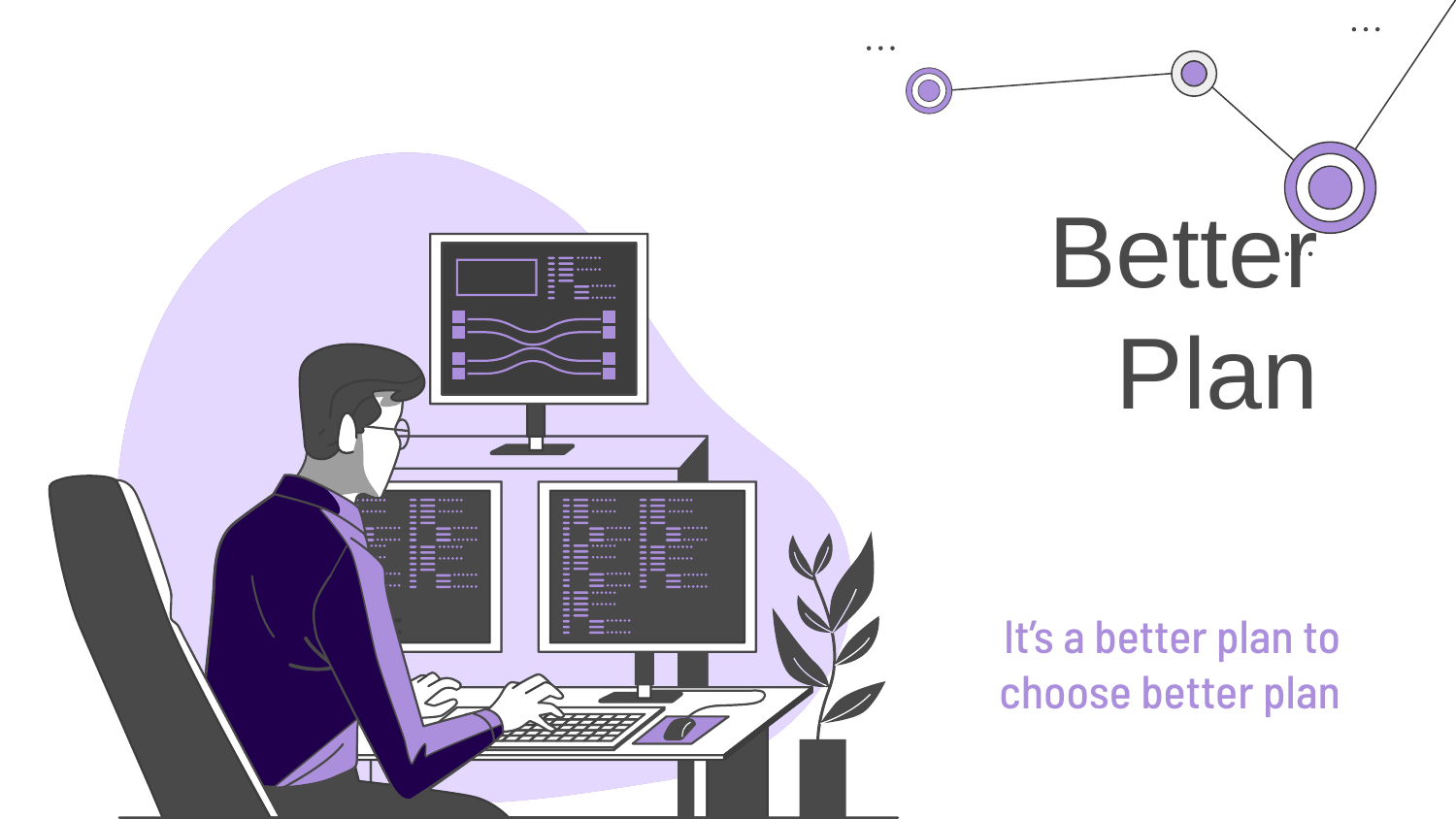

# Better Plan
It’s a better plan to choose better plan